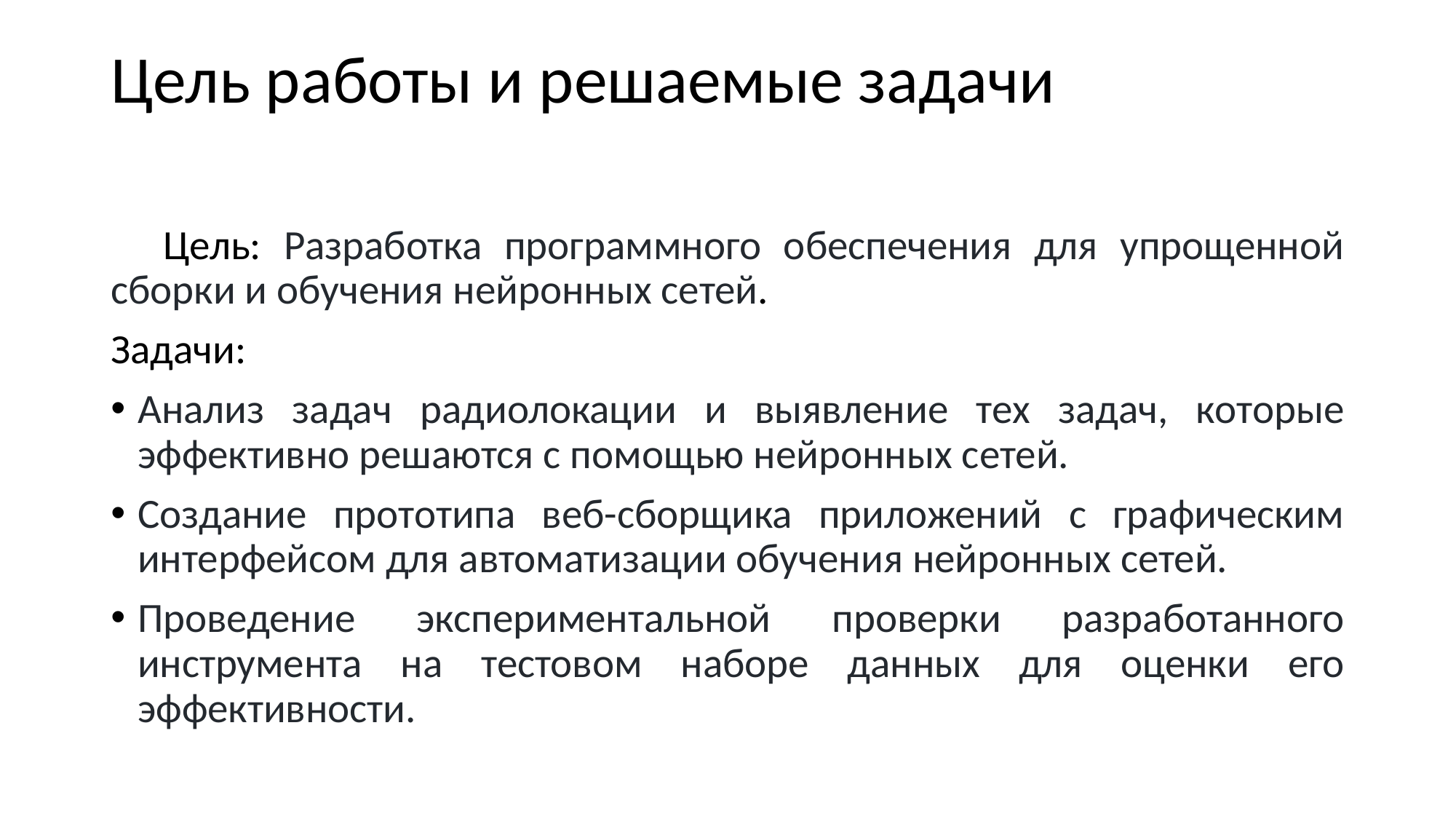

# Цель работы и решаемые задачи
Цель: Разработка программного обеспечения для упрощенной сборки и обучения нейронных сетей.
Задачи:
Анализ задач радиолокации и выявление тех задач, которые эффективно решаются с помощью нейронных сетей.
Создание прототипа веб-сборщика приложений с графическим интерфейсом для автоматизации обучения нейронных сетей.
Проведение экспериментальной проверки разработанного инструмента на тестовом наборе данных для оценки его эффективности.